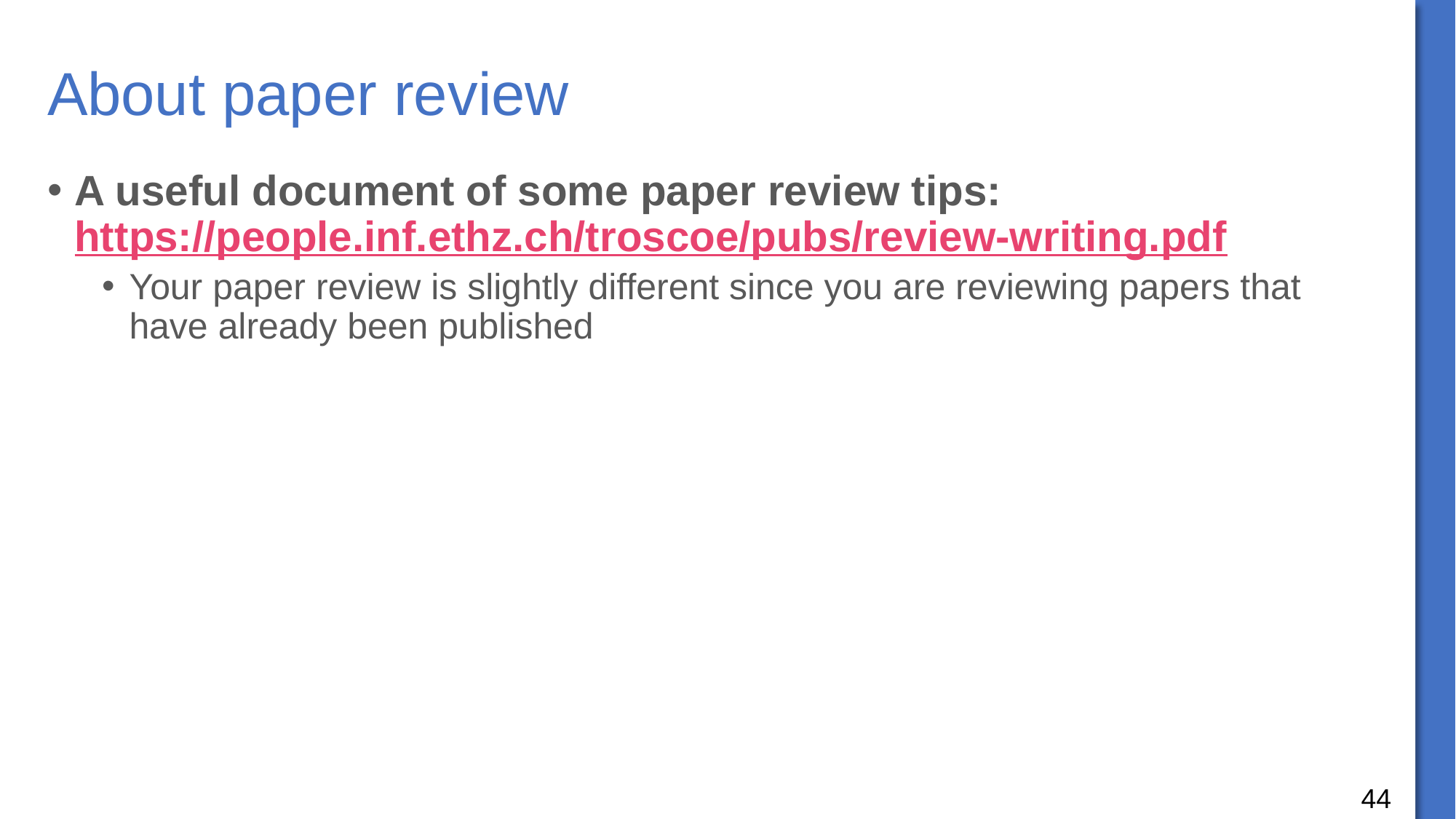

# About paper review
A useful document of some paper review tips: https://people.inf.ethz.ch/troscoe/pubs/review-writing.pdf
Your paper review is slightly different since you are reviewing papers that have already been published
44